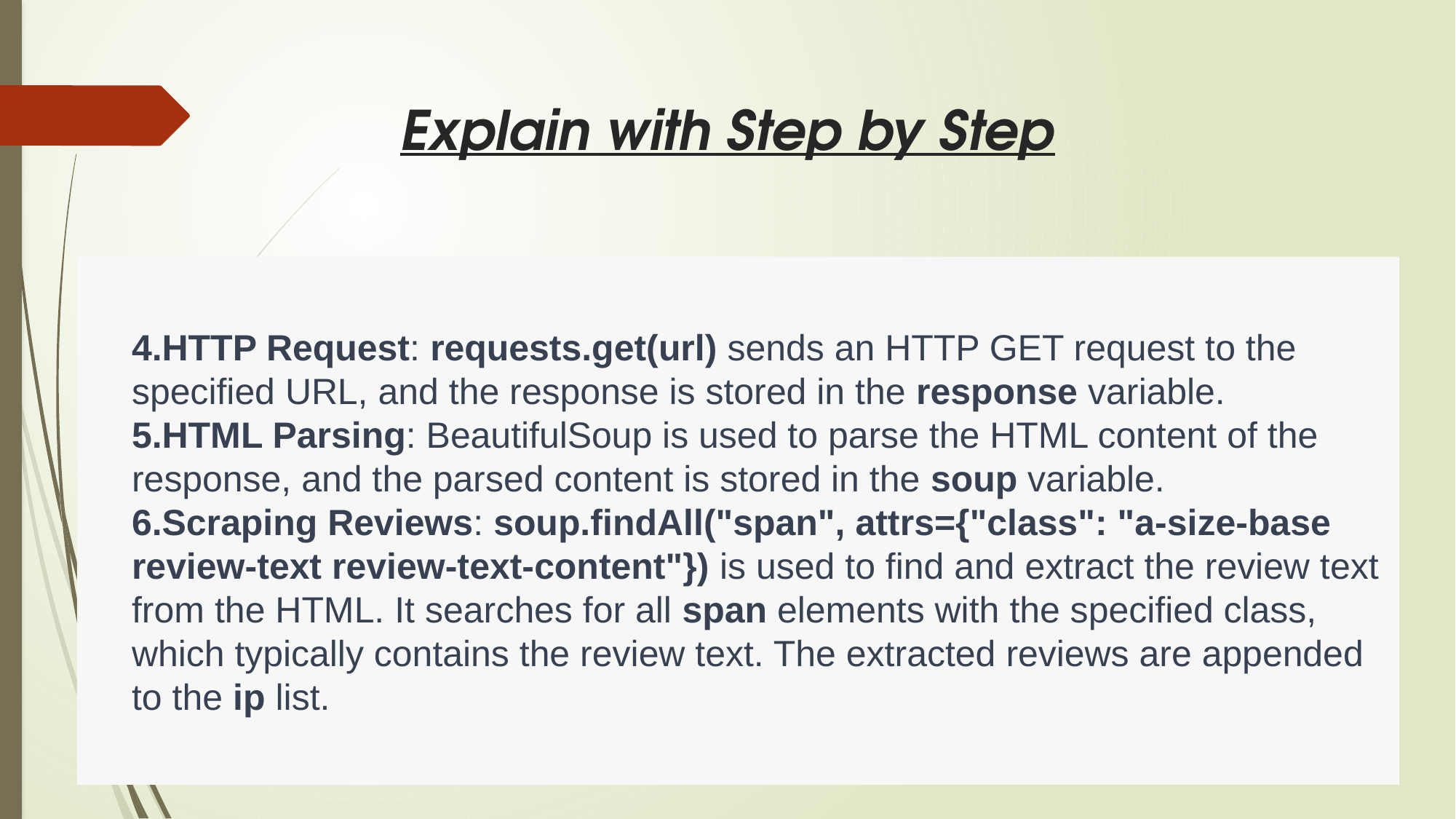

# Explain with Step by Step

4.HTTP Request: requests.get(url) sends an HTTP GET request to the specified URL, and the response is stored in the response variable.
5.HTML Parsing: BeautifulSoup is used to parse the HTML content of the response, and the parsed content is stored in the soup variable.
6.Scraping Reviews: soup.findAll("span", attrs={"class": "a-size-base review-text review-text-content"}) is used to find and extract the review text from the HTML. It searches for all span elements with the specified class, which typically contains the review text. The extracted reviews are appended to the ip list.